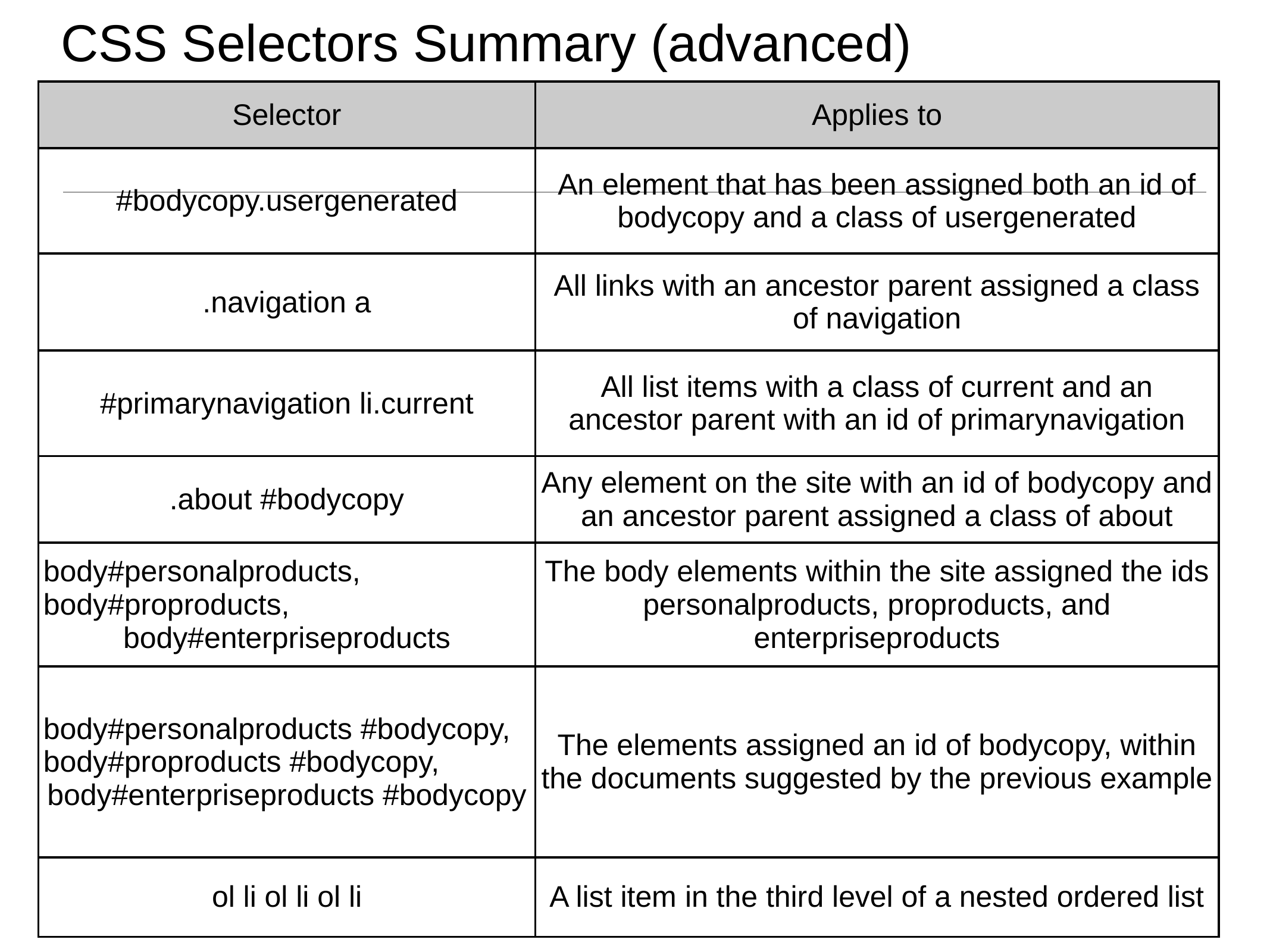

# CSS Selectors Summary (advanced)
| Selector | Applies to |
| --- | --- |
| #bodycopy.usergenerated | An element that has been assigned both an id of bodycopy and a class of usergenerated |
| .navigation a | All links with an ancestor parent assigned a class of navigation |
| #primarynavigation li.current | All list items with a class of current and an ancestor parent with an id of primarynavigation |
| .about #bodycopy | Any element on the site with an id of bodycopy and an ancestor parent assigned a class of about |
| body#personalproducts, body#proproducts, body#enterpriseproducts | The body elements within the site assigned the ids personalproducts, proproducts, and enterpriseproducts |
| body#personalproducts #bodycopy, body#proproducts #bodycopy, body#enterpriseproducts #bodycopy | The elements assigned an id of bodycopy, within the documents suggested by the previous example |
| ol li ol li ol li | A list item in the third level of a nested ordered list |
4